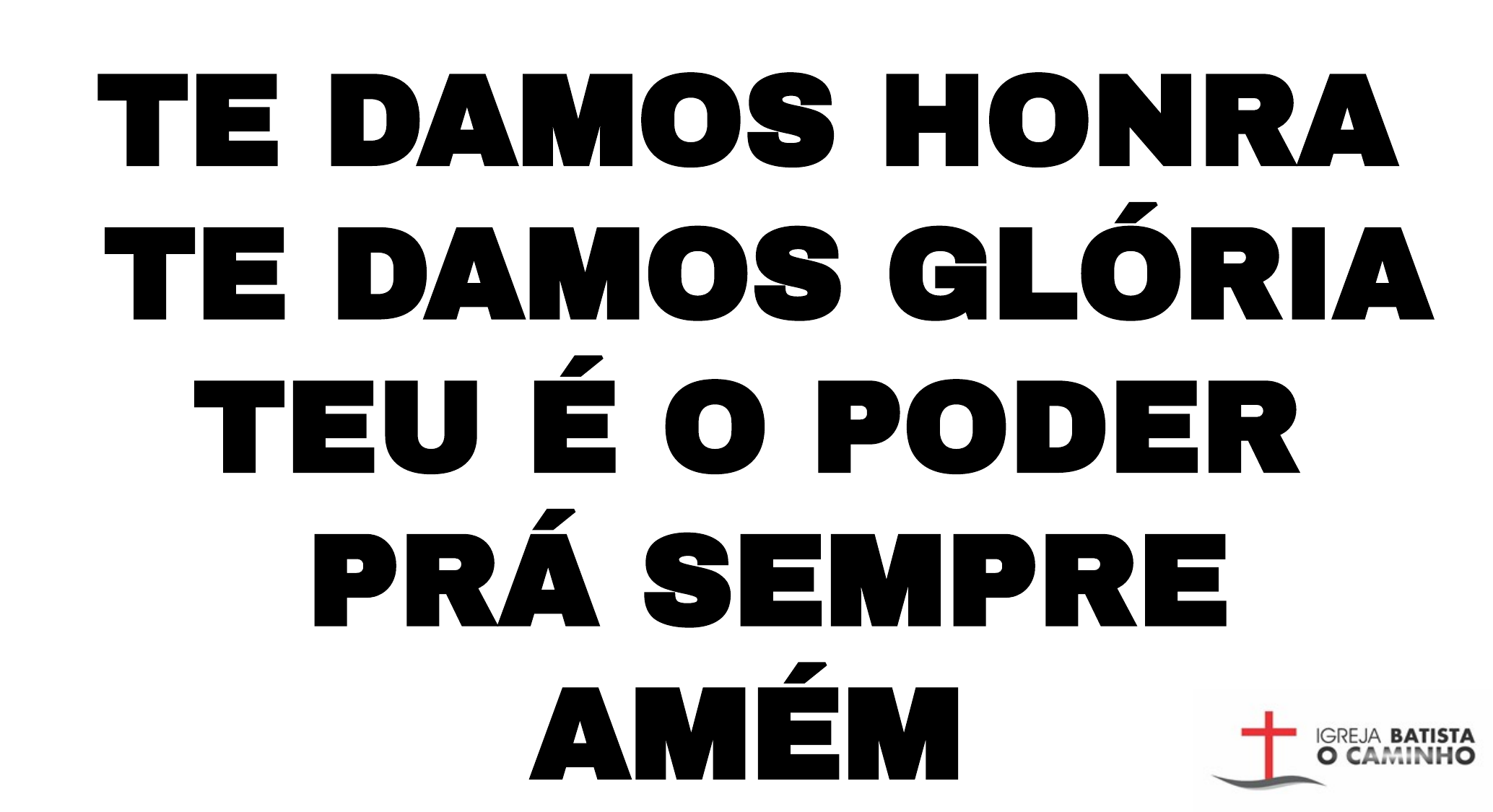

TE DAMOS HONRA
 TE DAMOS GLÓRIA
TEU É O PODER
 PRÁ SEMPRE
 AMÉM